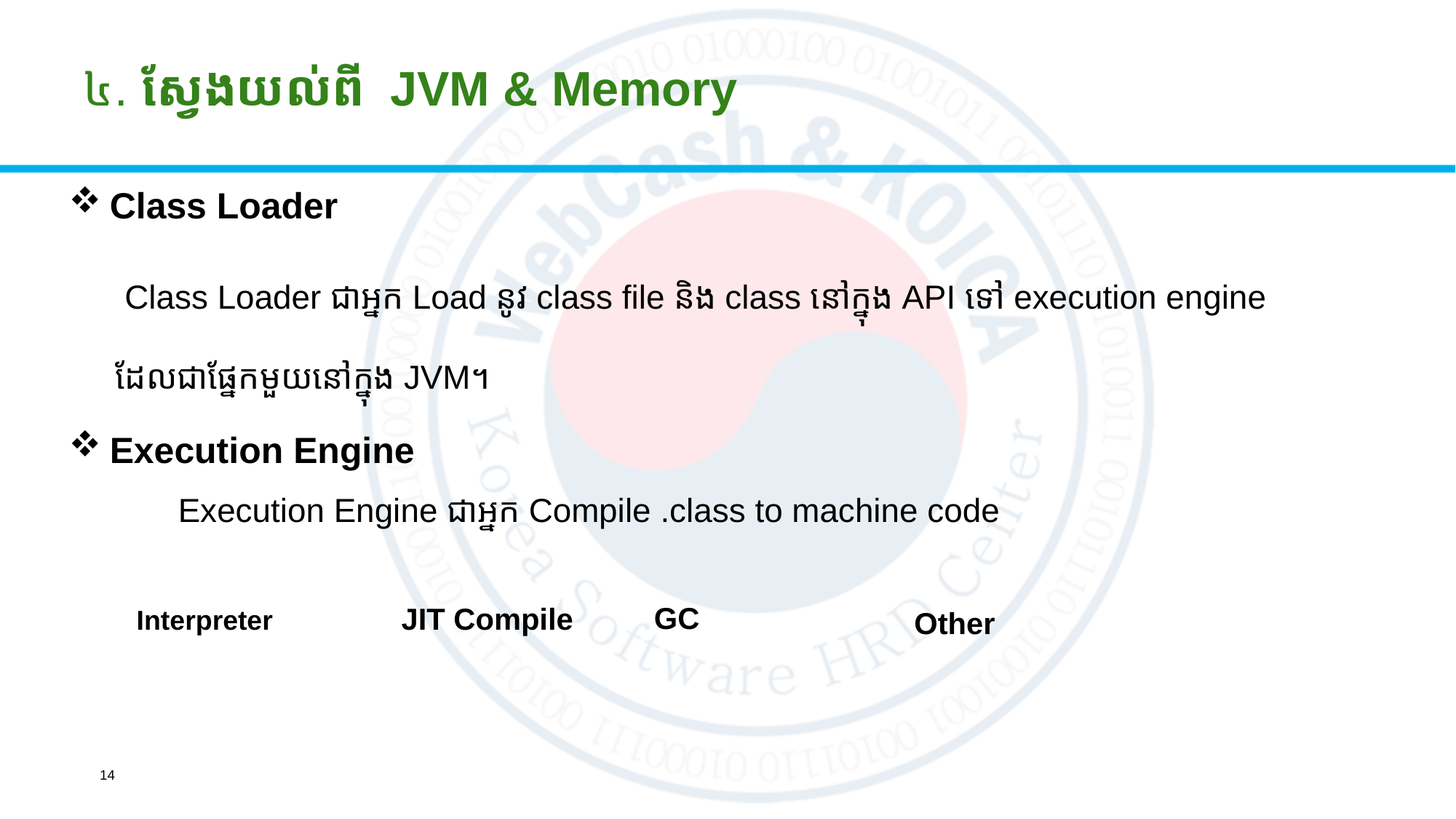

# ៤. ស្វែងយល់ពី  JVM & Memory
Class Loader
 Class Loader ជាអ្នក Load នូវ class file និង​ class នៅក្នុង API ទៅ execution engine

ដែលជាផ្នែកមួយនៅក្នុង JVM។
Execution Engine
 	Execution Engine ជាអ្នក Compile .class to machine code
GC
JIT Compile
Interpreter
Other
14